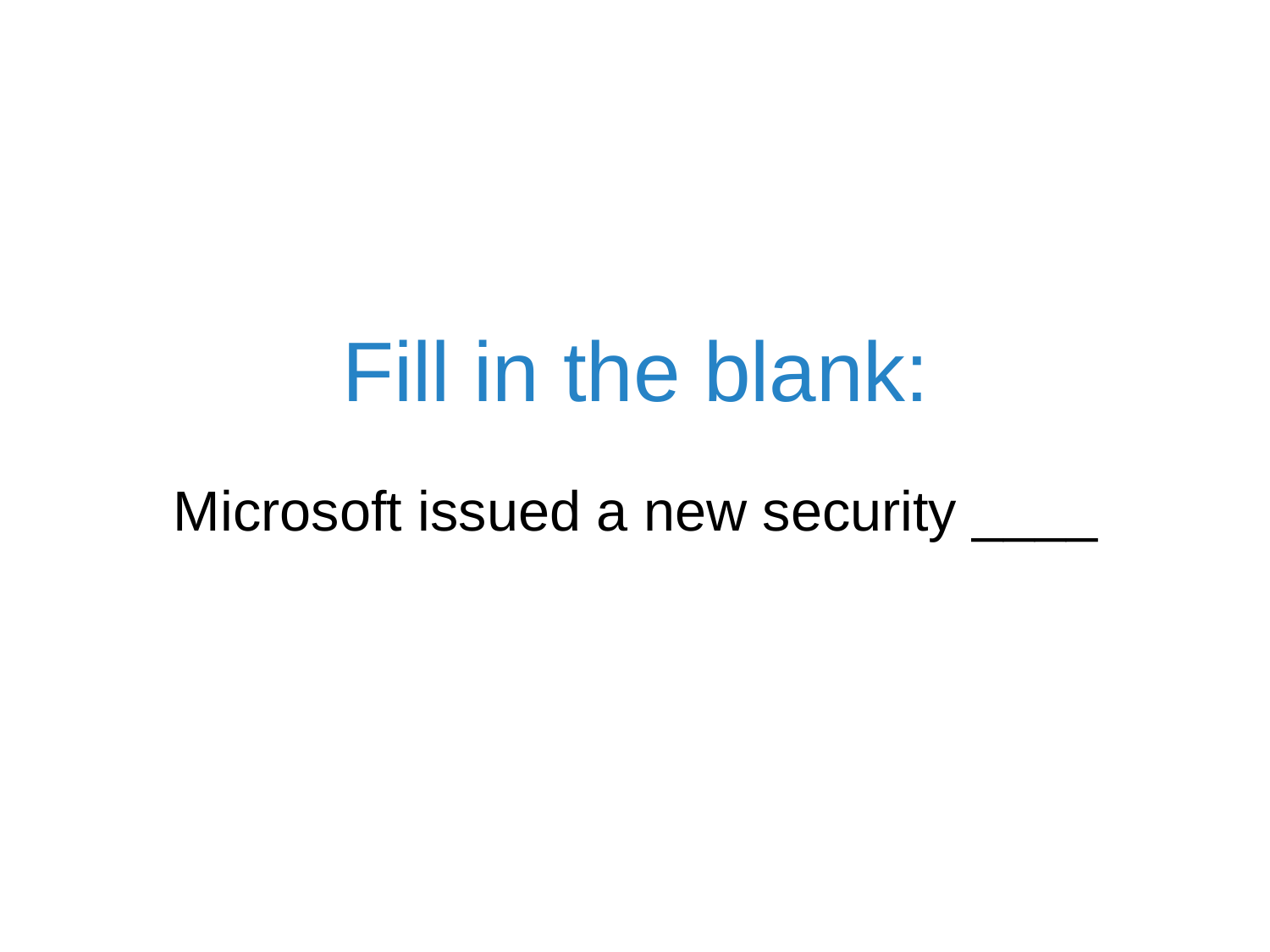

Fill in the blank:
Microsoft issued a new security ____